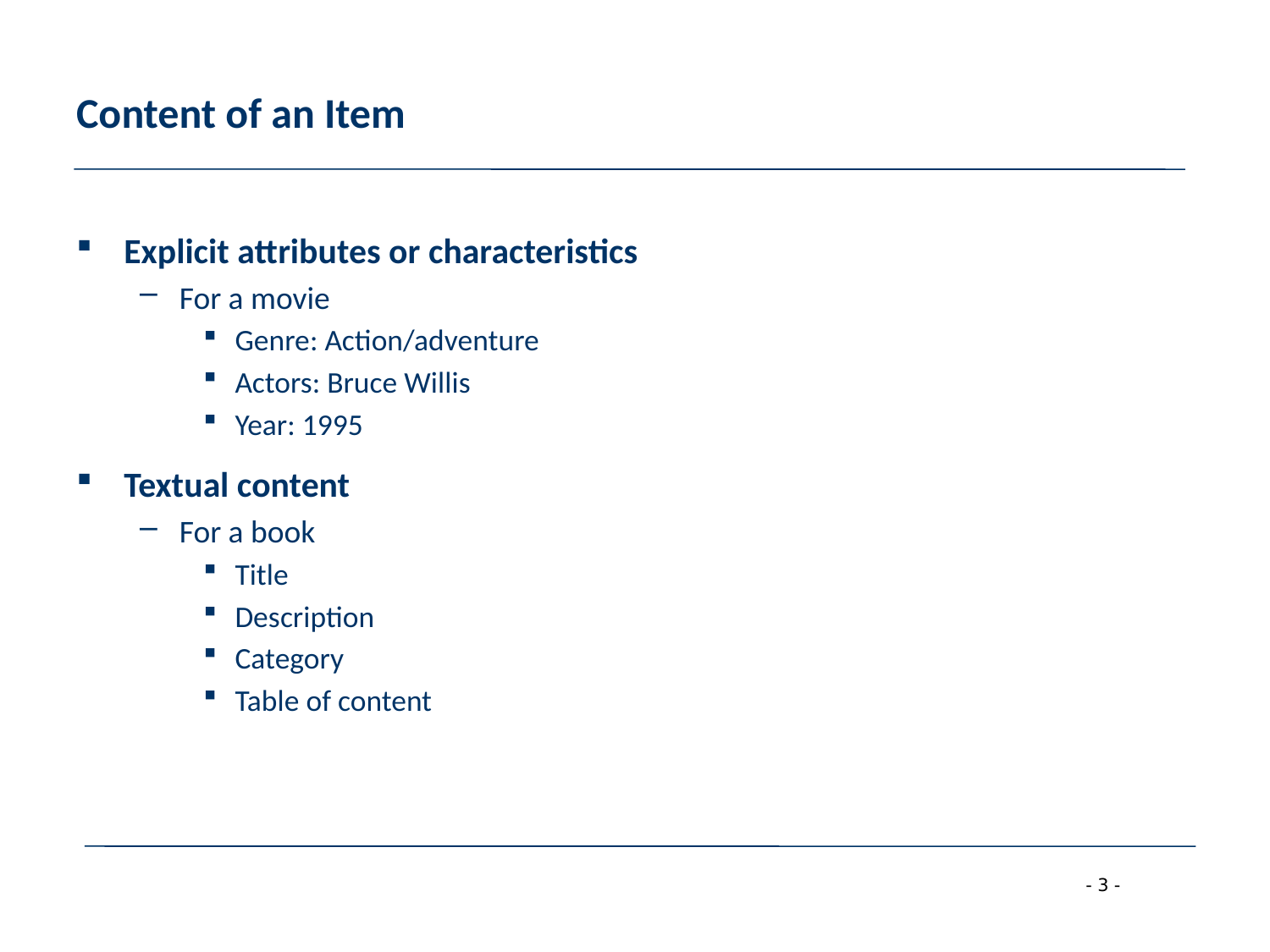

# Content of an Item
Explicit attributes or characteristics
For a movie
Genre: Action/adventure
Actors: Bruce Willis
Year: 1995
Textual content
For a book
Title
Description
Category
Table of content